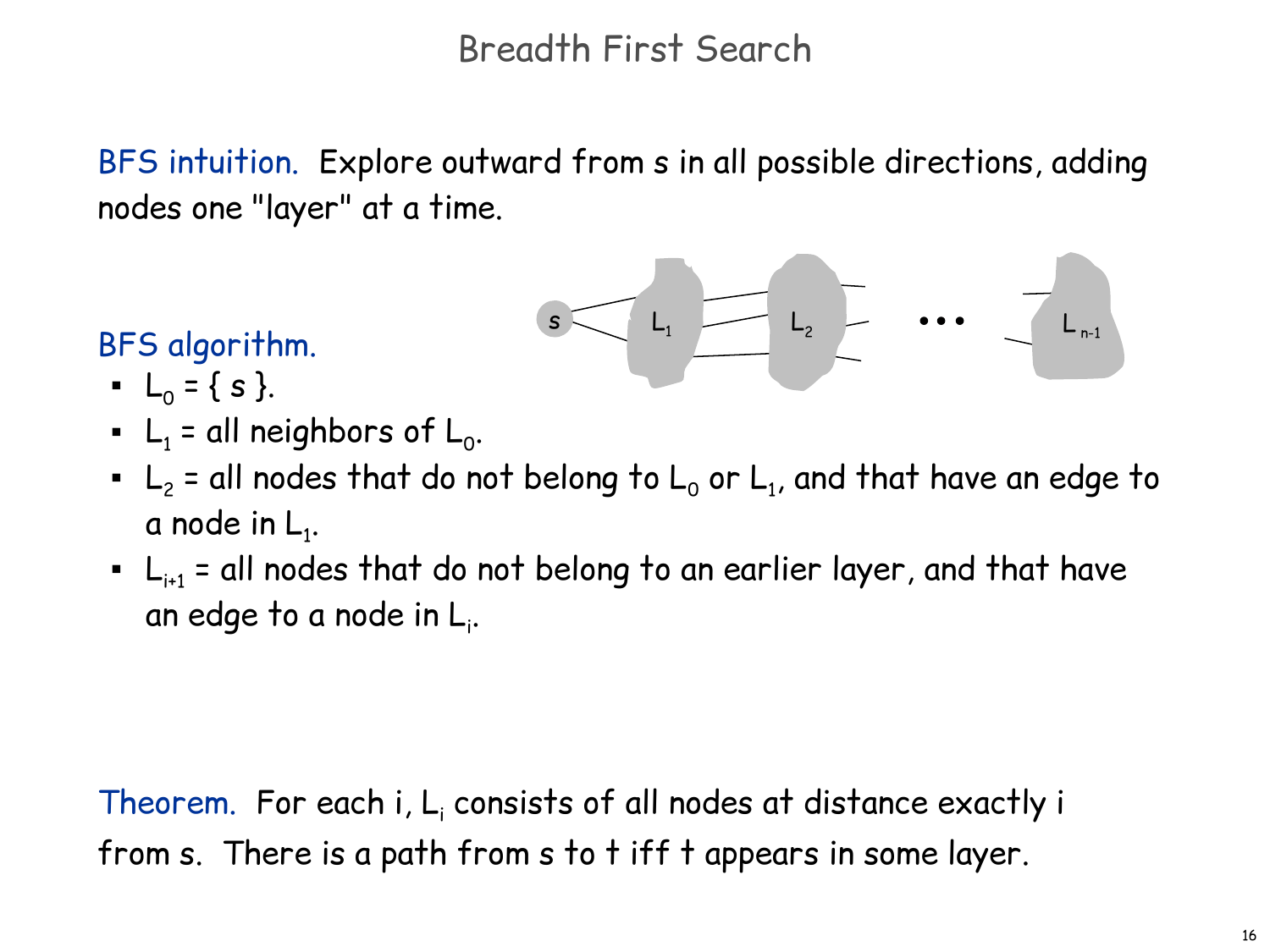

# Breadth First Search
BFS intuition.  Explore outward from s in all possible directions, adding nodes one "layer" at a time.

BFS algorithm.
L0 = { s }.
L1 = all neighbors of L0.
L2 = all nodes that do not belong to L0 or L1, and that have an edge to a node in L1.
Li+1 = all nodes that do not belong to an earlier layer, and that have an edge to a node in Li.

Theorem.  For each i, Li consists of all nodes at distance exactly i
from s.  There is a path from s to t iff t appears in some layer.

L1
L2
s
L n-1

16